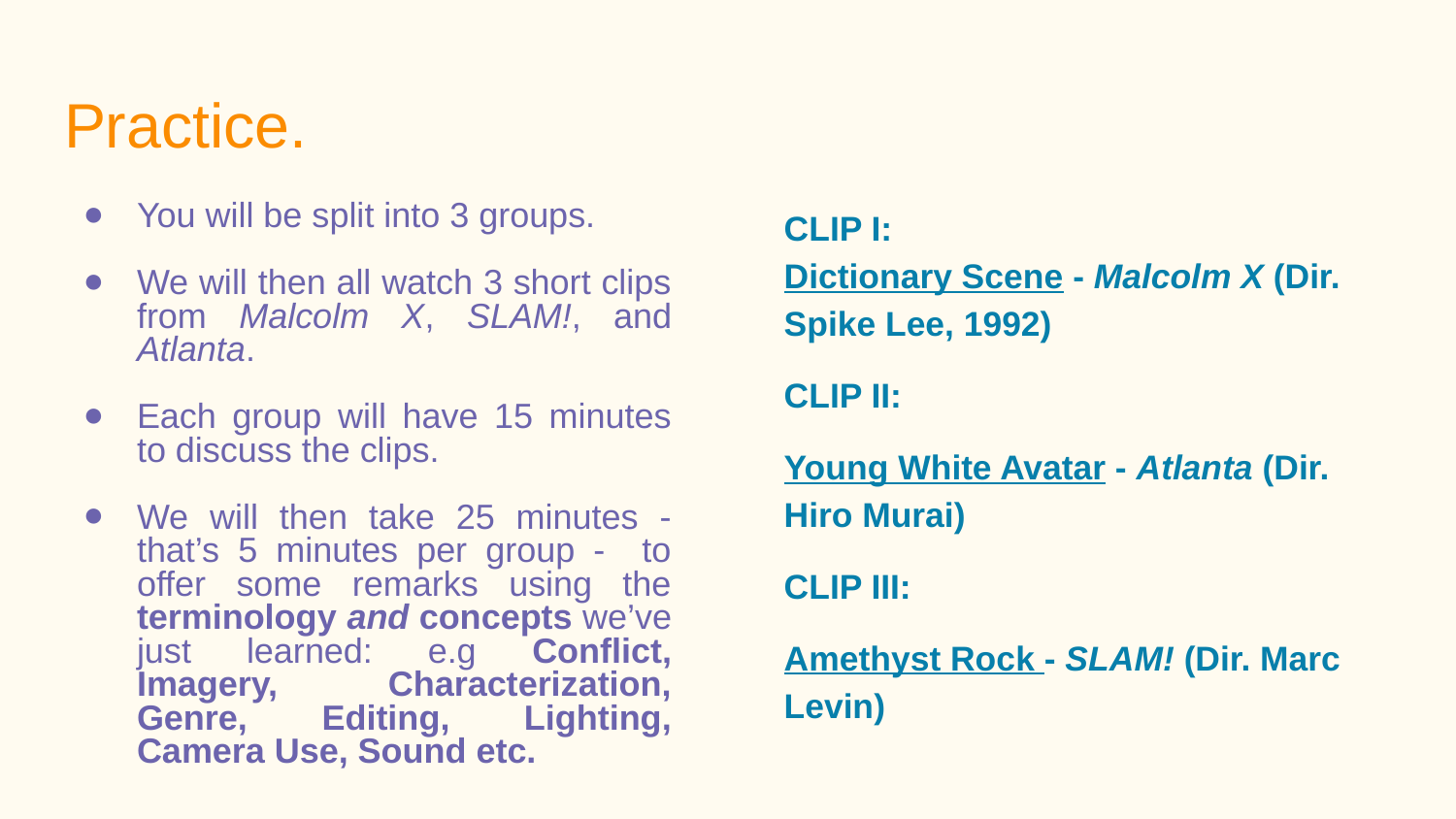

# Practice.
You will be split into 3 groups.

We will then all watch 3 short clips from Malcolm X, SLAM!, and Atlanta.

Each group will have 15 minutes to discuss the clips.

We will then take 25 minutes - that’s 5 minutes per group -  to offer some remarks using the terminology and concepts we’ve just learned: e.g Conflict, Imagery, Characterization, Genre, Editing, Lighting, Camera Use, Sound etc.
CLIP I:
Dictionary Scene - Malcolm X (Dir. Spike Lee, 1992)
CLIP II:
Young White Avatar - Atlanta (Dir. Hiro Murai)
CLIP III:
Amethyst Rock - SLAM! (Dir. Marc Levin)